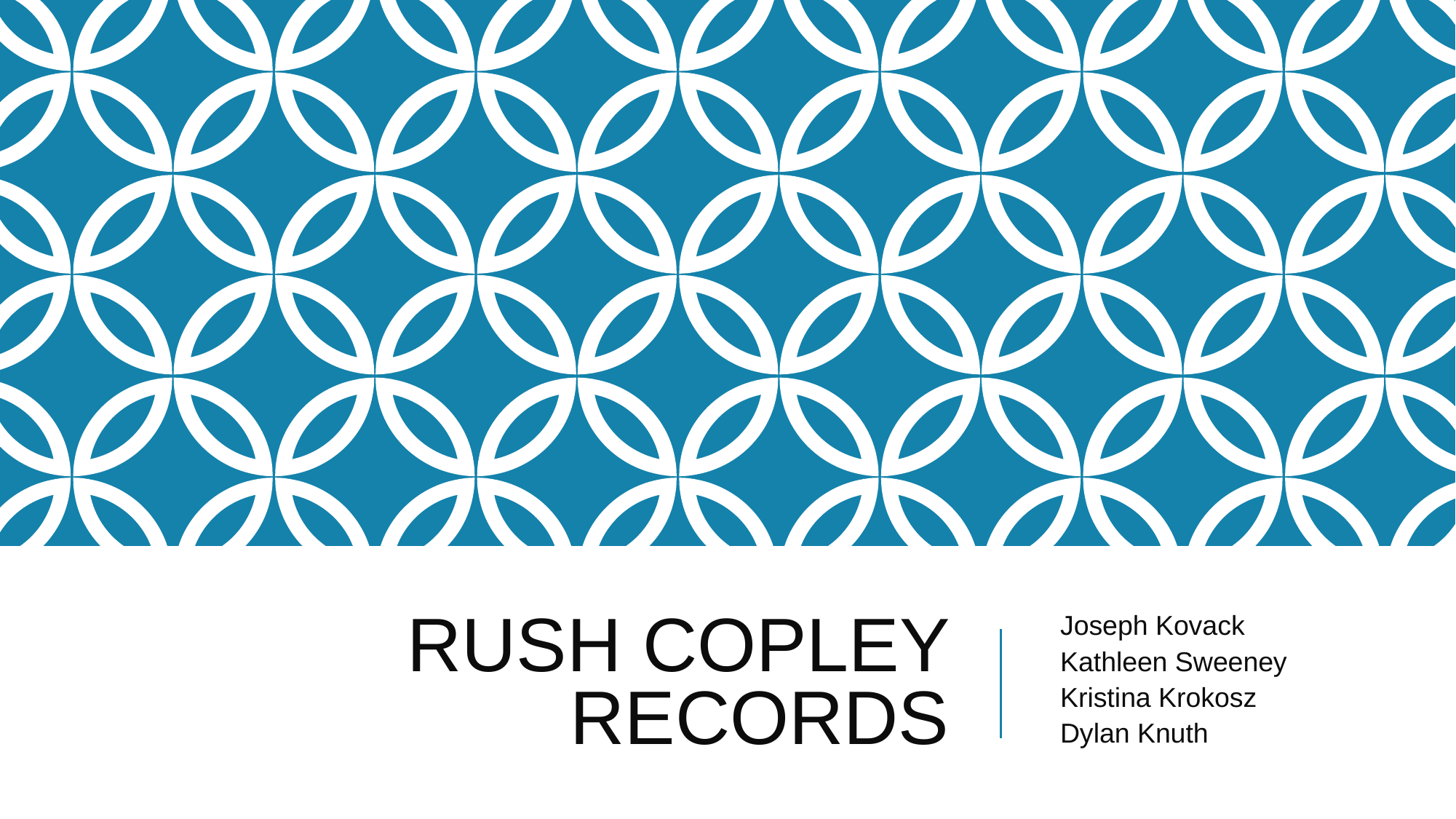

Joseph Kovack
Kathleen Sweeney
Kristina Krokosz
Dylan Knuth
# RUSH COPLEY RECORDS